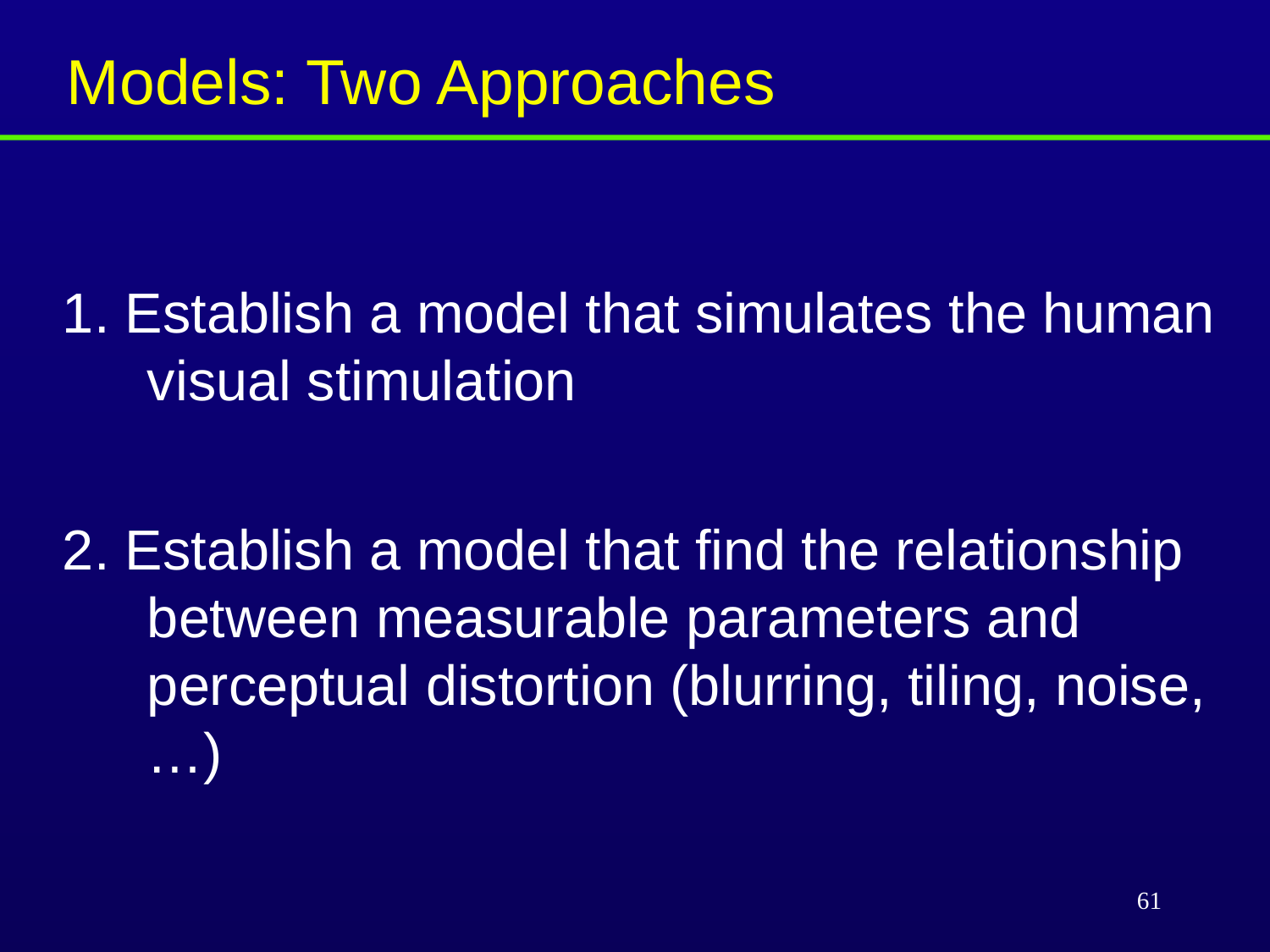

Models: Two Approaches
1. Establish a model that simulates the human visual stimulation

2. Establish a model that find the relationship between measurable parameters and perceptual distortion (blurring, tiling, noise, …)
61